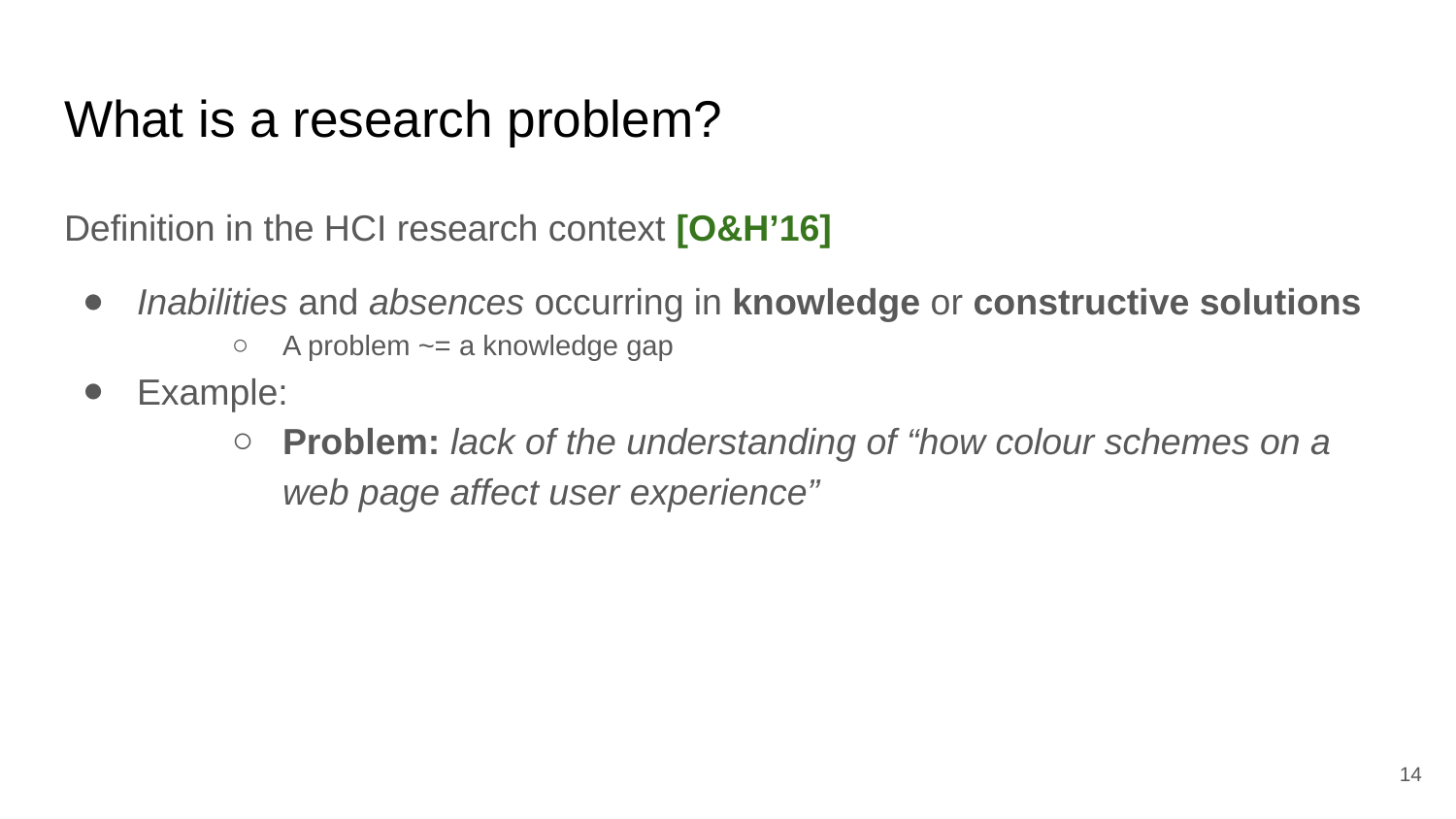

# What is a research problem?
Definition in the HCI research context [O&H’16]
Inabilities and absences occurring in knowledge or constructive solutions
A problem ~= a knowledge gap
Example:
Problem: lack of the understanding of “how colour schemes on a web page affect user experience”

14